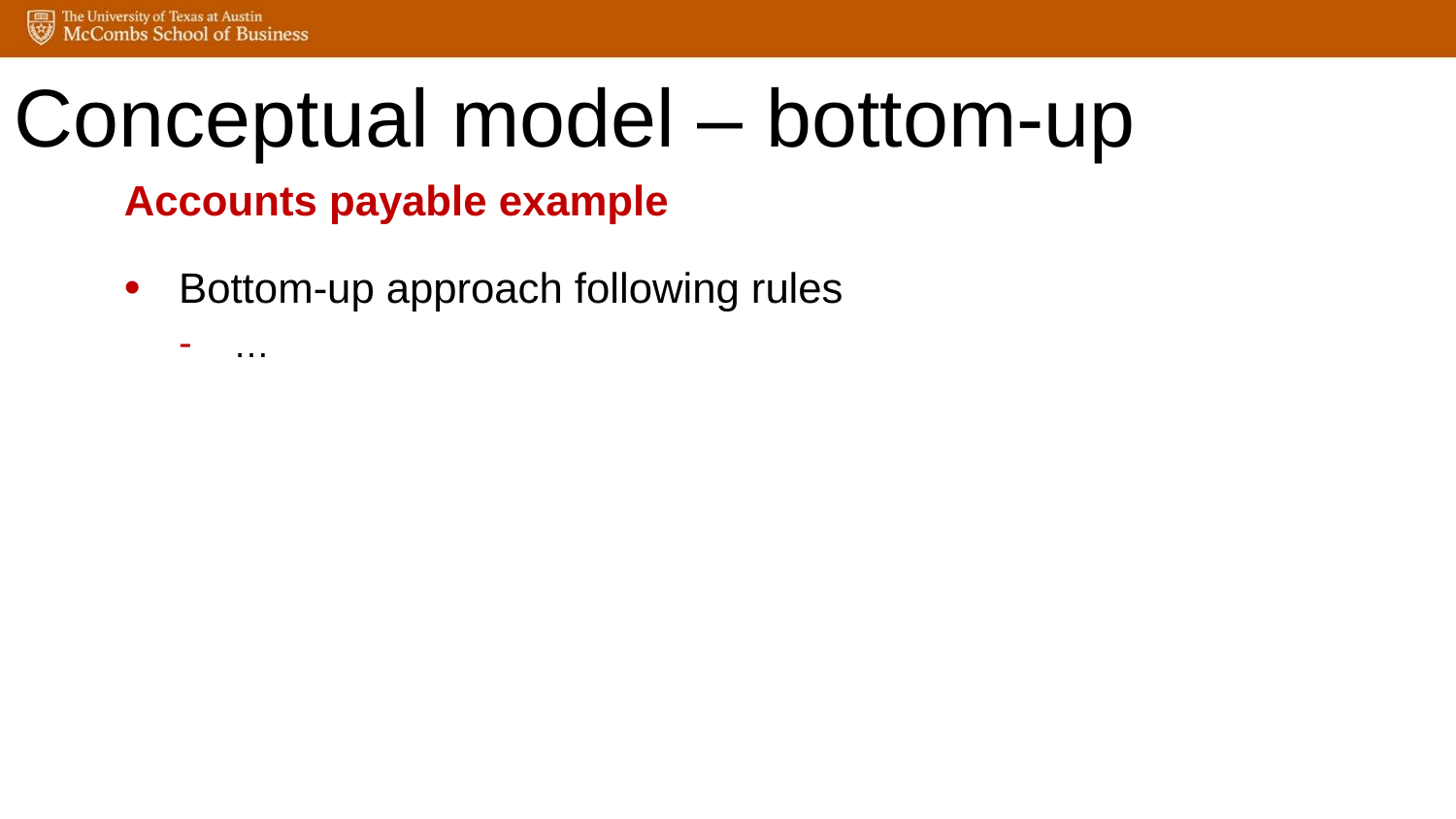

Conceptual model – bottom-up
Accounts payable example
Bottom-up approach following rules
…